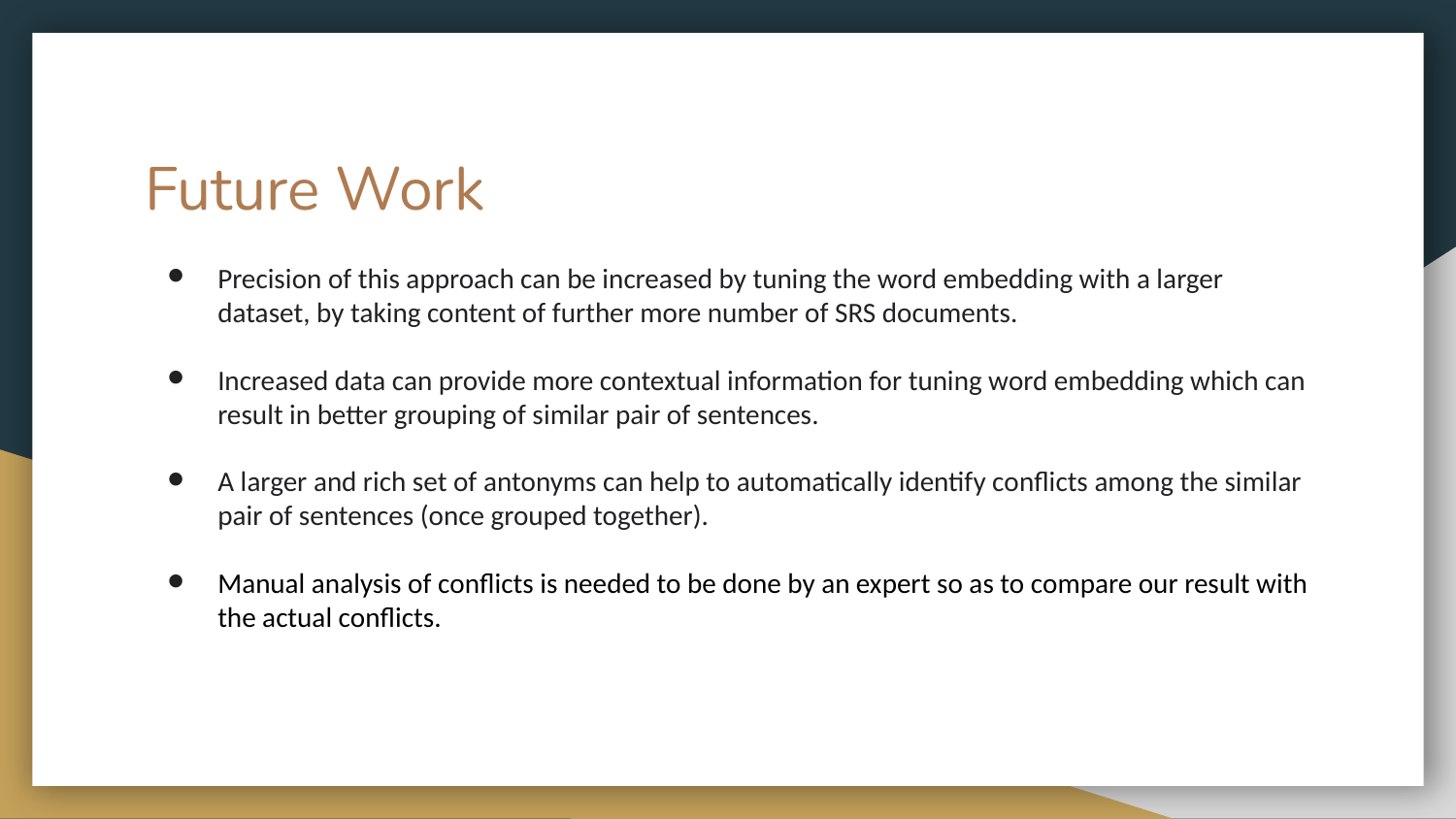

# Future Work
Precision of this approach can be increased by tuning the word embedding with a larger dataset, by taking content of further more number of SRS documents.
Increased data can provide more contextual information for tuning word embedding which can result in better grouping of similar pair of sentences.
A larger and rich set of antonyms can help to automatically identify conflicts among the similar pair of sentences (once grouped together).
Manual analysis of conflicts is needed to be done by an expert so as to compare our result with the actual conflicts.